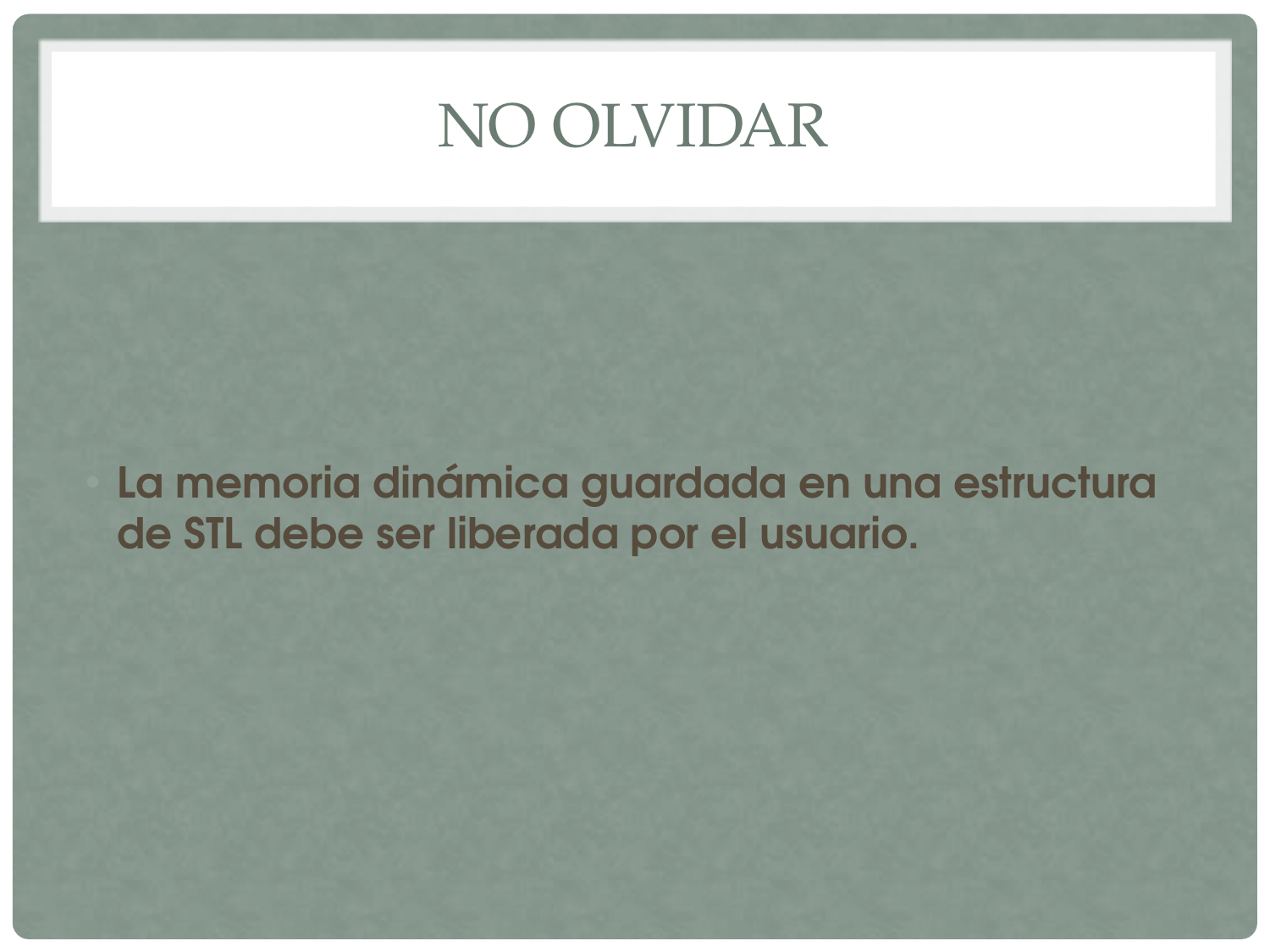

NO OLVIDAR
La memoria dinámica guardada en una estructura de STL debe ser liberada por el usuario.